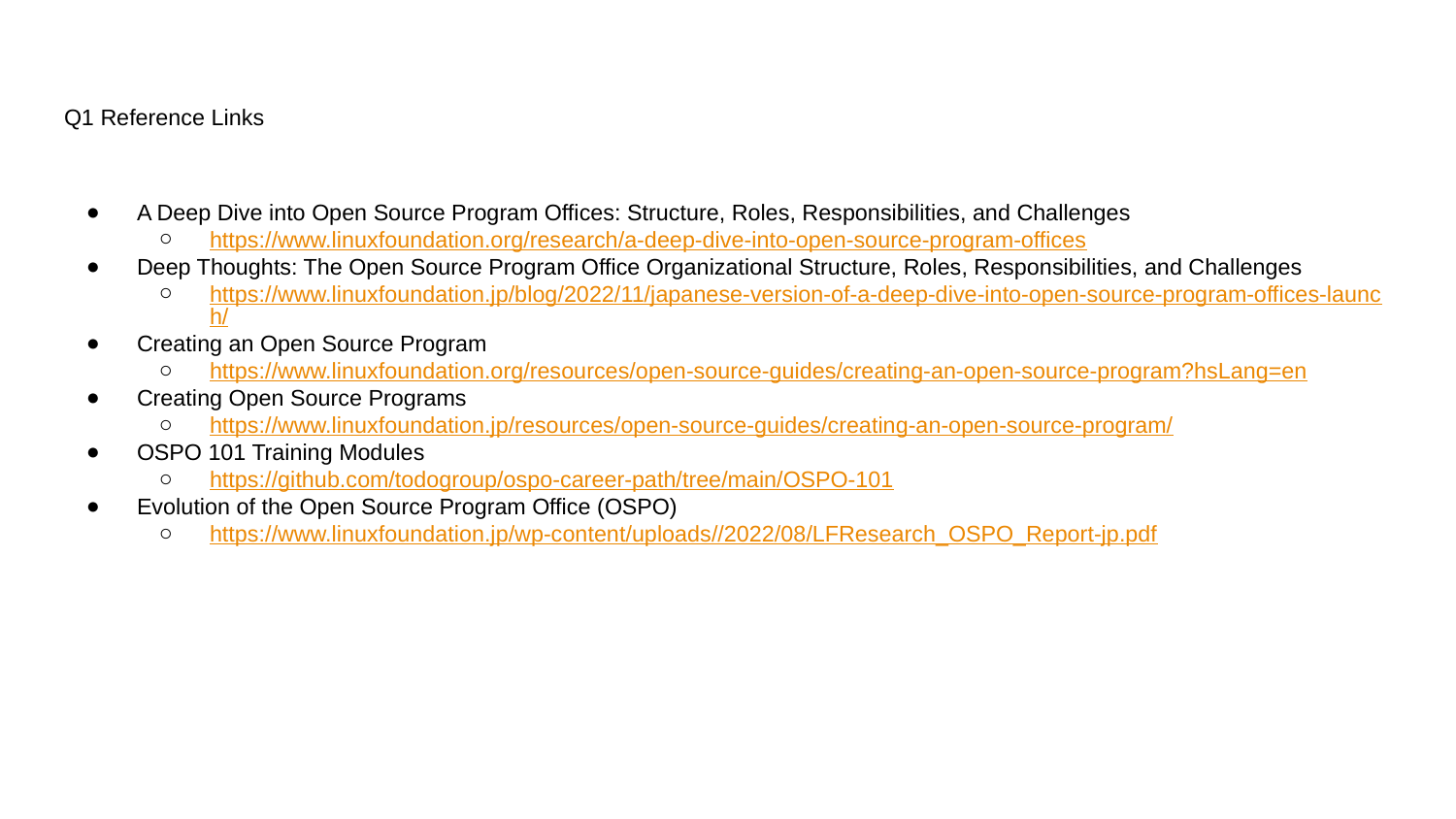

# Q1 Reference Links
A Deep Dive into Open Source Program Offices: Structure, Roles, Responsibilities, and Challenges
https://www.linuxfoundation.org/research/a-deep-dive-into-open-source-program-offices
Deep Thoughts: The Open Source Program Office Organizational Structure, Roles, Responsibilities, and Challenges
https://www.linuxfoundation.jp/blog/2022/11/japanese-version-of-a-deep-dive-into-open-source-program-offices-launch/
Creating an Open Source Program
https://www.linuxfoundation.org/resources/open-source-guides/creating-an-open-source-program?hsLang=en
Creating Open Source Programs
https://www.linuxfoundation.jp/resources/open-source-guides/creating-an-open-source-program/
OSPO 101 Training Modules
https://github.com/todogroup/ospo-career-path/tree/main/OSPO-101
Evolution of the Open Source Program Office (OSPO)
https://www.linuxfoundation.jp/wp-content/uploads//2022/08/LFResearch_OSPO_Report-jp.pdf